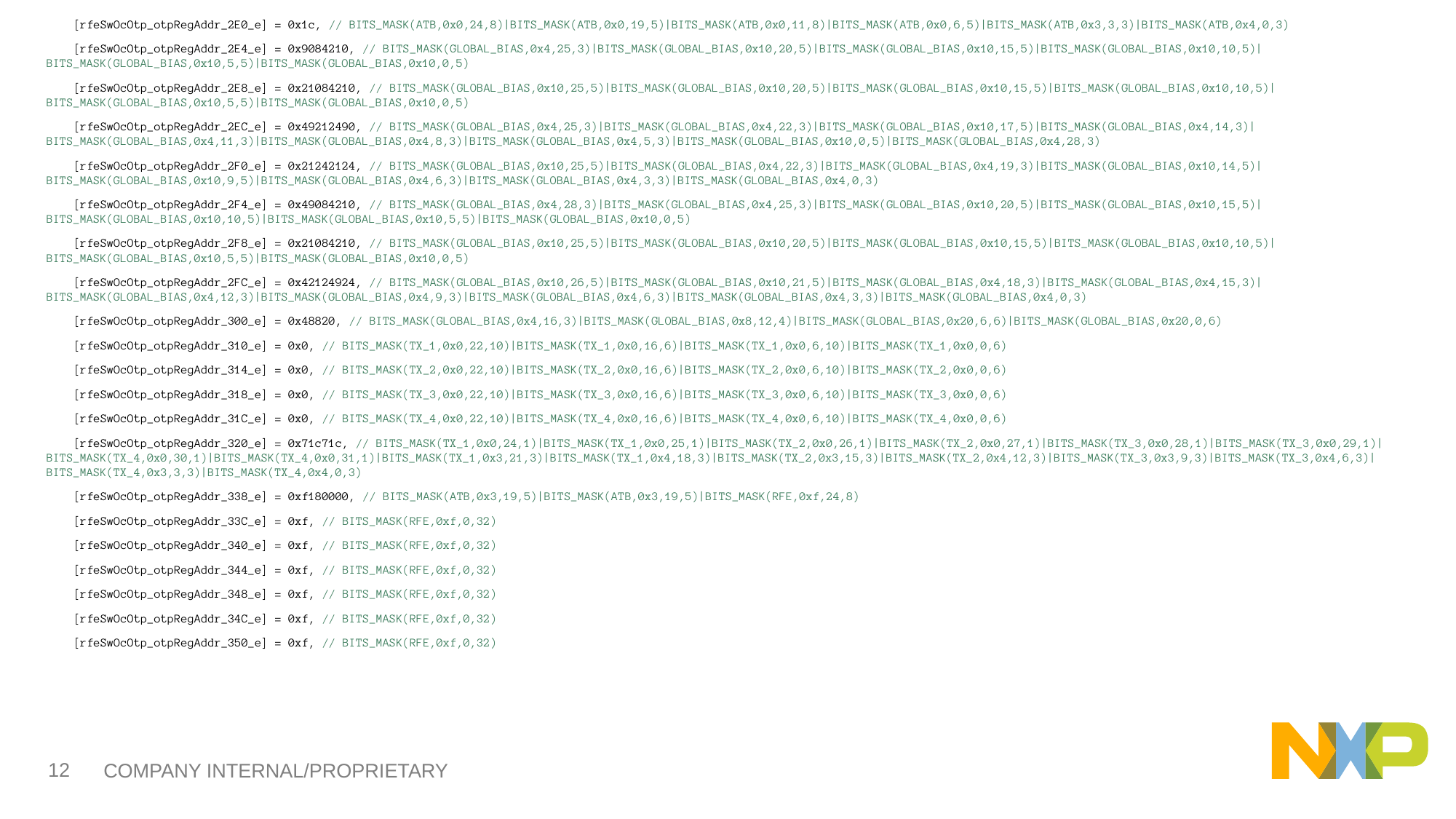

[rfeSwOcOtp_otpRegAddr_2E0_e] = 0x1c, // BITS_MASK(ATB,0x0,24,8)|BITS_MASK(ATB,0x0,19,5)|BITS_MASK(ATB,0x0,11,8)|BITS_MASK(ATB,0x0,6,5)|BITS_MASK(ATB,0x3,3,3)|BITS_MASK(ATB,0x4,0,3)
    [rfeSwOcOtp_otpRegAddr_2E4_e] = 0x9084210, // BITS_MASK(GLOBAL_BIAS,0x4,25,3)|BITS_MASK(GLOBAL_BIAS,0x10,20,5)|BITS_MASK(GLOBAL_BIAS,0x10,15,5)|BITS_MASK(GLOBAL_BIAS,0x10,10,5)|BITS_MASK(GLOBAL_BIAS,0x10,5,5)|BITS_MASK(GLOBAL_BIAS,0x10,0,5)
    [rfeSwOcOtp_otpRegAddr_2E8_e] = 0x21084210, // BITS_MASK(GLOBAL_BIAS,0x10,25,5)|BITS_MASK(GLOBAL_BIAS,0x10,20,5)|BITS_MASK(GLOBAL_BIAS,0x10,15,5)|BITS_MASK(GLOBAL_BIAS,0x10,10,5)|BITS_MASK(GLOBAL_BIAS,0x10,5,5)|BITS_MASK(GLOBAL_BIAS,0x10,0,5)
    [rfeSwOcOtp_otpRegAddr_2EC_e] = 0x49212490, // BITS_MASK(GLOBAL_BIAS,0x4,25,3)|BITS_MASK(GLOBAL_BIAS,0x4,22,3)|BITS_MASK(GLOBAL_BIAS,0x10,17,5)|BITS_MASK(GLOBAL_BIAS,0x4,14,3)|BITS_MASK(GLOBAL_BIAS,0x4,11,3)|BITS_MASK(GLOBAL_BIAS,0x4,8,3)|BITS_MASK(GLOBAL_BIAS,0x4,5,3)|BITS_MASK(GLOBAL_BIAS,0x10,0,5)|BITS_MASK(GLOBAL_BIAS,0x4,28,3)
    [rfeSwOcOtp_otpRegAddr_2F0_e] = 0x21242124, // BITS_MASK(GLOBAL_BIAS,0x10,25,5)|BITS_MASK(GLOBAL_BIAS,0x4,22,3)|BITS_MASK(GLOBAL_BIAS,0x4,19,3)|BITS_MASK(GLOBAL_BIAS,0x10,14,5)|BITS_MASK(GLOBAL_BIAS,0x10,9,5)|BITS_MASK(GLOBAL_BIAS,0x4,6,3)|BITS_MASK(GLOBAL_BIAS,0x4,3,3)|BITS_MASK(GLOBAL_BIAS,0x4,0,3)
    [rfeSwOcOtp_otpRegAddr_2F4_e] = 0x49084210, // BITS_MASK(GLOBAL_BIAS,0x4,28,3)|BITS_MASK(GLOBAL_BIAS,0x4,25,3)|BITS_MASK(GLOBAL_BIAS,0x10,20,5)|BITS_MASK(GLOBAL_BIAS,0x10,15,5)|BITS_MASK(GLOBAL_BIAS,0x10,10,5)|BITS_MASK(GLOBAL_BIAS,0x10,5,5)|BITS_MASK(GLOBAL_BIAS,0x10,0,5)
    [rfeSwOcOtp_otpRegAddr_2F8_e] = 0x21084210, // BITS_MASK(GLOBAL_BIAS,0x10,25,5)|BITS_MASK(GLOBAL_BIAS,0x10,20,5)|BITS_MASK(GLOBAL_BIAS,0x10,15,5)|BITS_MASK(GLOBAL_BIAS,0x10,10,5)|BITS_MASK(GLOBAL_BIAS,0x10,5,5)|BITS_MASK(GLOBAL_BIAS,0x10,0,5)
    [rfeSwOcOtp_otpRegAddr_2FC_e] = 0x42124924, // BITS_MASK(GLOBAL_BIAS,0x10,26,5)|BITS_MASK(GLOBAL_BIAS,0x10,21,5)|BITS_MASK(GLOBAL_BIAS,0x4,18,3)|BITS_MASK(GLOBAL_BIAS,0x4,15,3)|BITS_MASK(GLOBAL_BIAS,0x4,12,3)|BITS_MASK(GLOBAL_BIAS,0x4,9,3)|BITS_MASK(GLOBAL_BIAS,0x4,6,3)|BITS_MASK(GLOBAL_BIAS,0x4,3,3)|BITS_MASK(GLOBAL_BIAS,0x4,0,3)
    [rfeSwOcOtp_otpRegAddr_300_e] = 0x48820, // BITS_MASK(GLOBAL_BIAS,0x4,16,3)|BITS_MASK(GLOBAL_BIAS,0x8,12,4)|BITS_MASK(GLOBAL_BIAS,0x20,6,6)|BITS_MASK(GLOBAL_BIAS,0x20,0,6)
    [rfeSwOcOtp_otpRegAddr_310_e] = 0x0, // BITS_MASK(TX_1,0x0,22,10)|BITS_MASK(TX_1,0x0,16,6)|BITS_MASK(TX_1,0x0,6,10)|BITS_MASK(TX_1,0x0,0,6)
    [rfeSwOcOtp_otpRegAddr_314_e] = 0x0, // BITS_MASK(TX_2,0x0,22,10)|BITS_MASK(TX_2,0x0,16,6)|BITS_MASK(TX_2,0x0,6,10)|BITS_MASK(TX_2,0x0,0,6)
    [rfeSwOcOtp_otpRegAddr_318_e] = 0x0, // BITS_MASK(TX_3,0x0,22,10)|BITS_MASK(TX_3,0x0,16,6)|BITS_MASK(TX_3,0x0,6,10)|BITS_MASK(TX_3,0x0,0,6)
    [rfeSwOcOtp_otpRegAddr_31C_e] = 0x0, // BITS_MASK(TX_4,0x0,22,10)|BITS_MASK(TX_4,0x0,16,6)|BITS_MASK(TX_4,0x0,6,10)|BITS_MASK(TX_4,0x0,0,6)
    [rfeSwOcOtp_otpRegAddr_320_e] = 0x71c71c, // BITS_MASK(TX_1,0x0,24,1)|BITS_MASK(TX_1,0x0,25,1)|BITS_MASK(TX_2,0x0,26,1)|BITS_MASK(TX_2,0x0,27,1)|BITS_MASK(TX_3,0x0,28,1)|BITS_MASK(TX_3,0x0,29,1)|BITS_MASK(TX_4,0x0,30,1)|BITS_MASK(TX_4,0x0,31,1)|BITS_MASK(TX_1,0x3,21,3)|BITS_MASK(TX_1,0x4,18,3)|BITS_MASK(TX_2,0x3,15,3)|BITS_MASK(TX_2,0x4,12,3)|BITS_MASK(TX_3,0x3,9,3)|BITS_MASK(TX_3,0x4,6,3)|BITS_MASK(TX_4,0x3,3,3)|BITS_MASK(TX_4,0x4,0,3)
    [rfeSwOcOtp_otpRegAddr_338_e] = 0xf180000, // BITS_MASK(ATB,0x3,19,5)|BITS_MASK(ATB,0x3,19,5)|BITS_MASK(RFE,0xf,24,8)
    [rfeSwOcOtp_otpRegAddr_33C_e] = 0xf, // BITS_MASK(RFE,0xf,0,32)
    [rfeSwOcOtp_otpRegAddr_340_e] = 0xf, // BITS_MASK(RFE,0xf,0,32)
    [rfeSwOcOtp_otpRegAddr_344_e] = 0xf, // BITS_MASK(RFE,0xf,0,32)
    [rfeSwOcOtp_otpRegAddr_348_e] = 0xf, // BITS_MASK(RFE,0xf,0,32)
    [rfeSwOcOtp_otpRegAddr_34C_e] = 0xf, // BITS_MASK(RFE,0xf,0,32)
    [rfeSwOcOtp_otpRegAddr_350_e] = 0xf, // BITS_MASK(RFE,0xf,0,32)